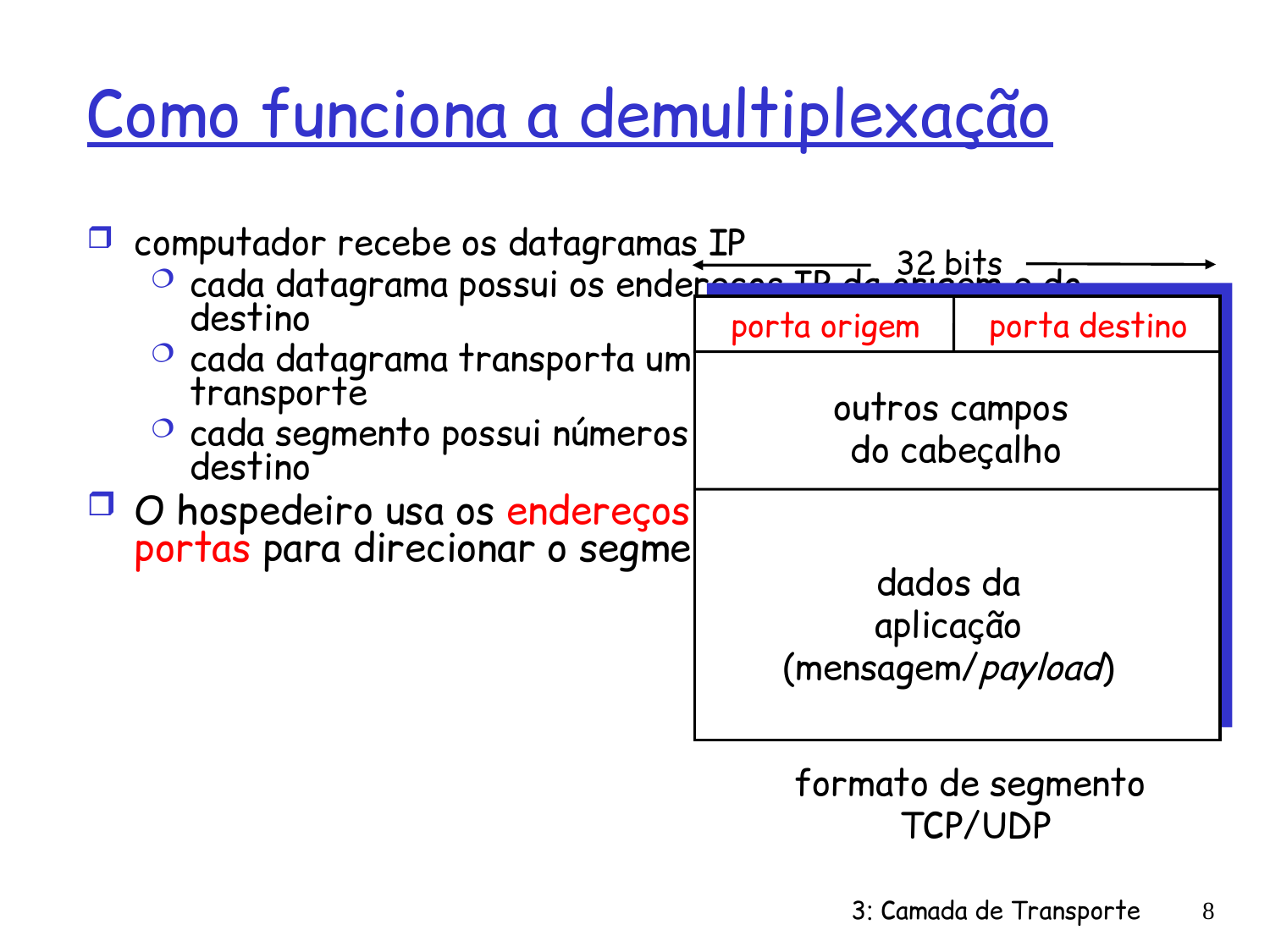

# Como funciona a demultiplexação
computador recebe os datagramas IP
cada datagrama possui os endereços IP da origem e do destino
cada datagrama transporta um segmento da camada de transporte
cada segmento possui números das portas origem e destino
O hospedeiro usa os endereços IP e os números das portas para direcionar o segmento ao socket apropriado
32 bits

porta origem
porta destino

outros campos
do cabeçalho

dados da
aplicação
(mensagem/payload)
formato de segmento
TCP/UDP
3: Camada de Transporte
8